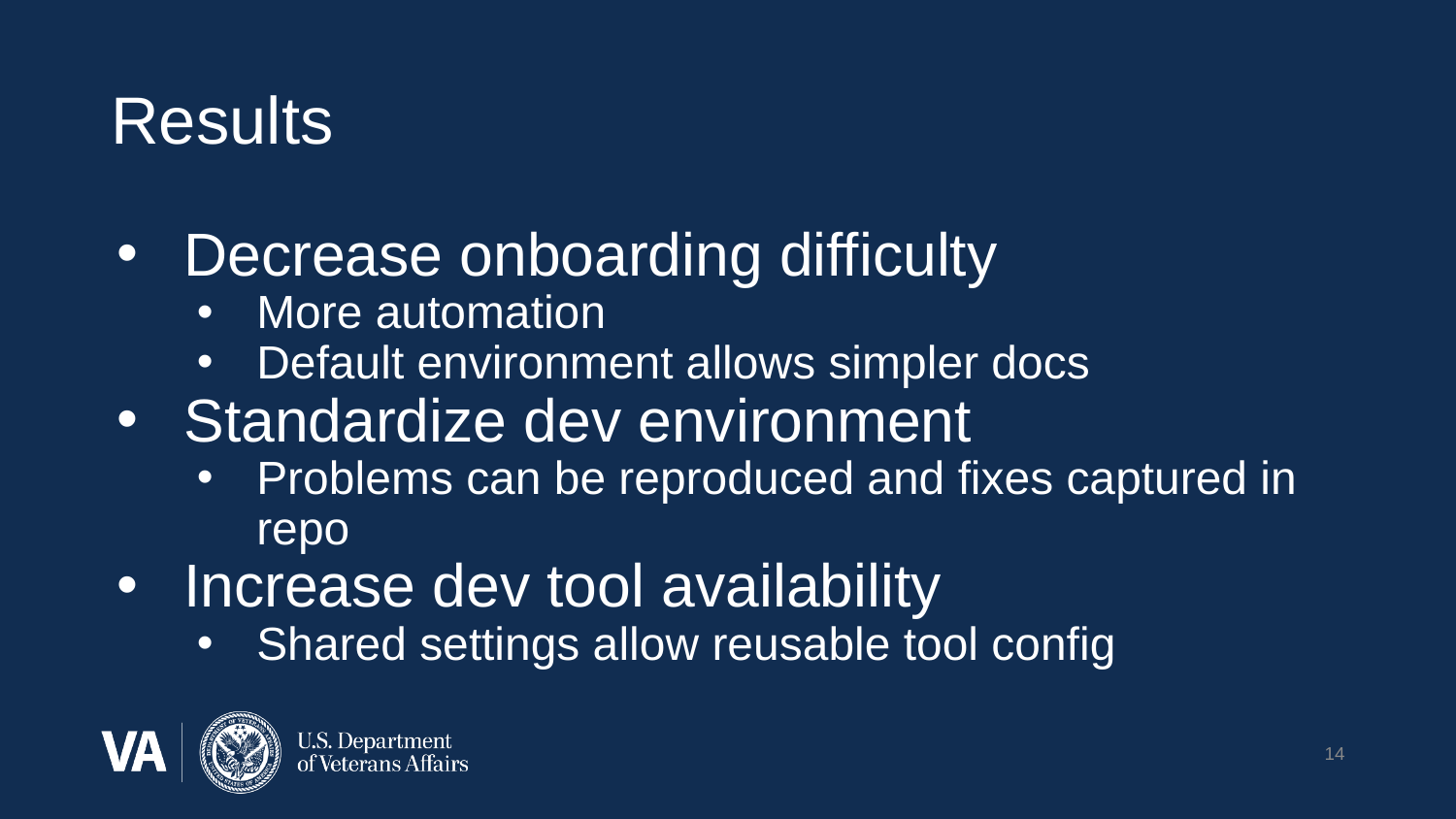

# Results
Decrease onboarding difficulty
More automation
Default environment allows simpler docs
Standardize dev environment
Problems can be reproduced and fixes captured in repo
Increase dev tool availability
Shared settings allow reusable tool config
14